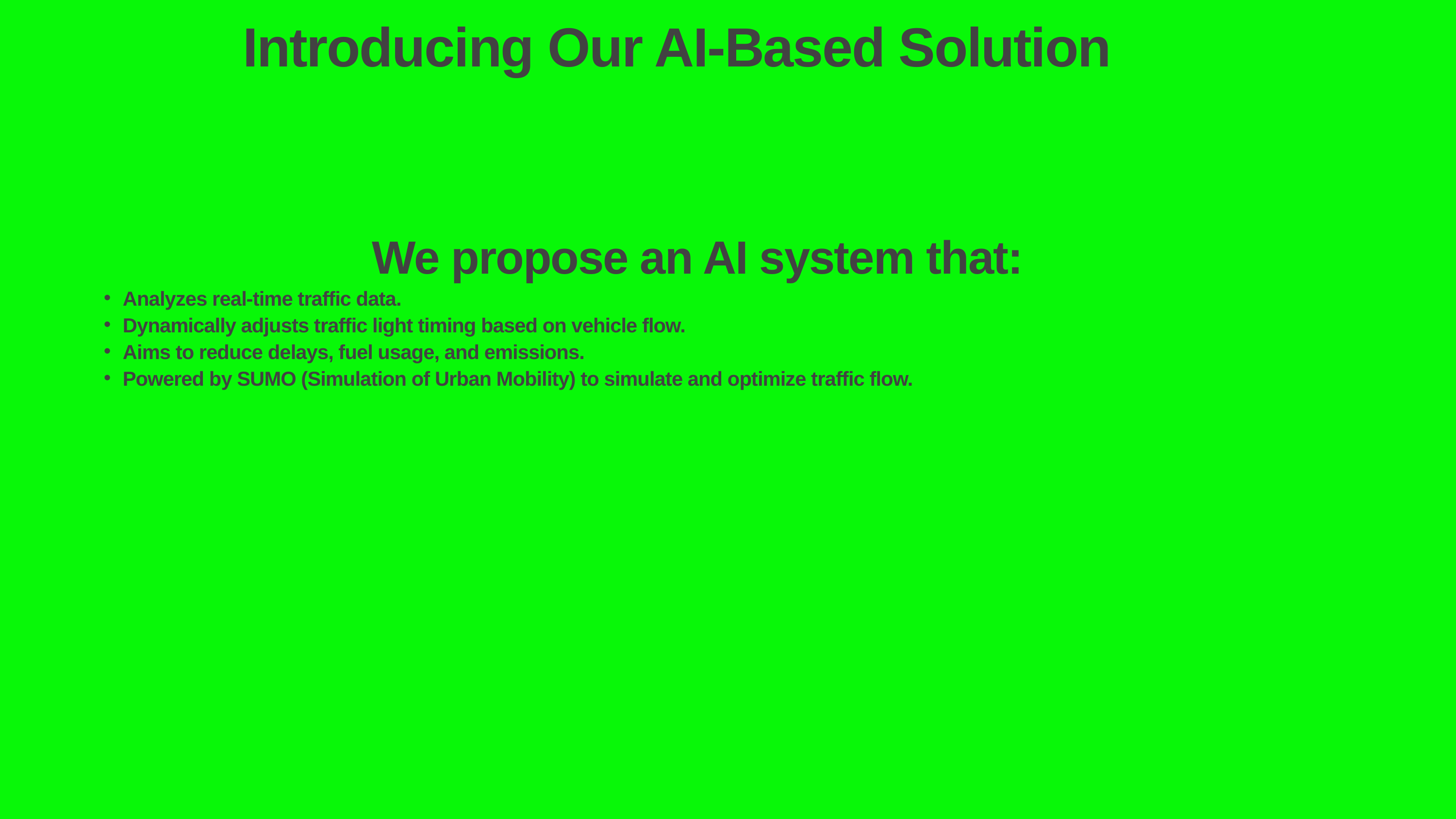

Introducing Our AI-Based Solution

We propose an AI system that:
Analyzes real-time traffic data.
Dynamically adjusts traffic light timing based on vehicle flow.
Aims to reduce delays, fuel usage, and emissions.
Powered by SUMO (Simulation of Urban Mobility) to simulate and optimize traffic flow.